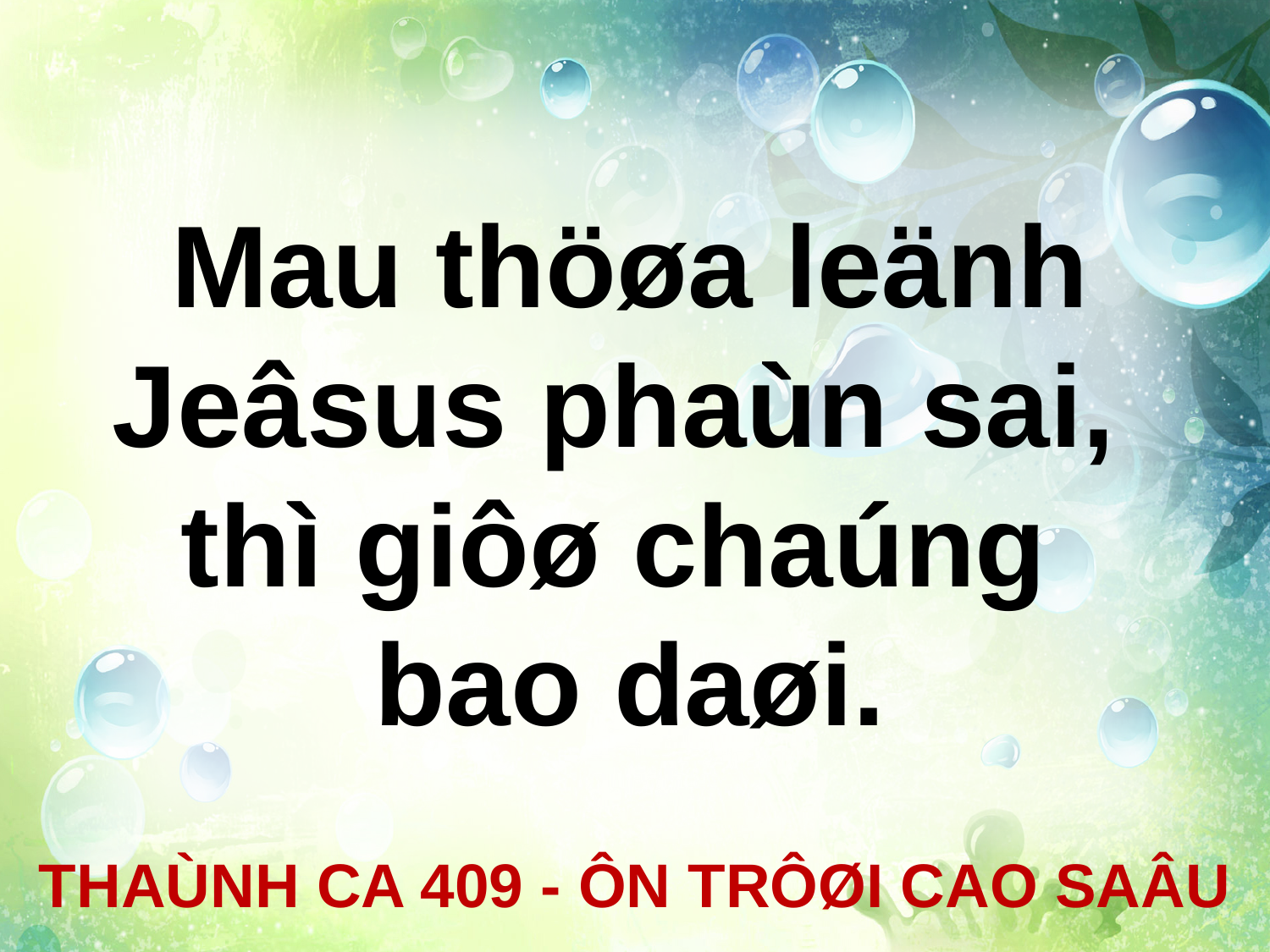

Mau thöøa leänh
Jeâsus phaùn sai,
thì giôø chaúng
bao daøi.
THAÙNH CA 409 - ÔN TRÔØI CAO SAÂU